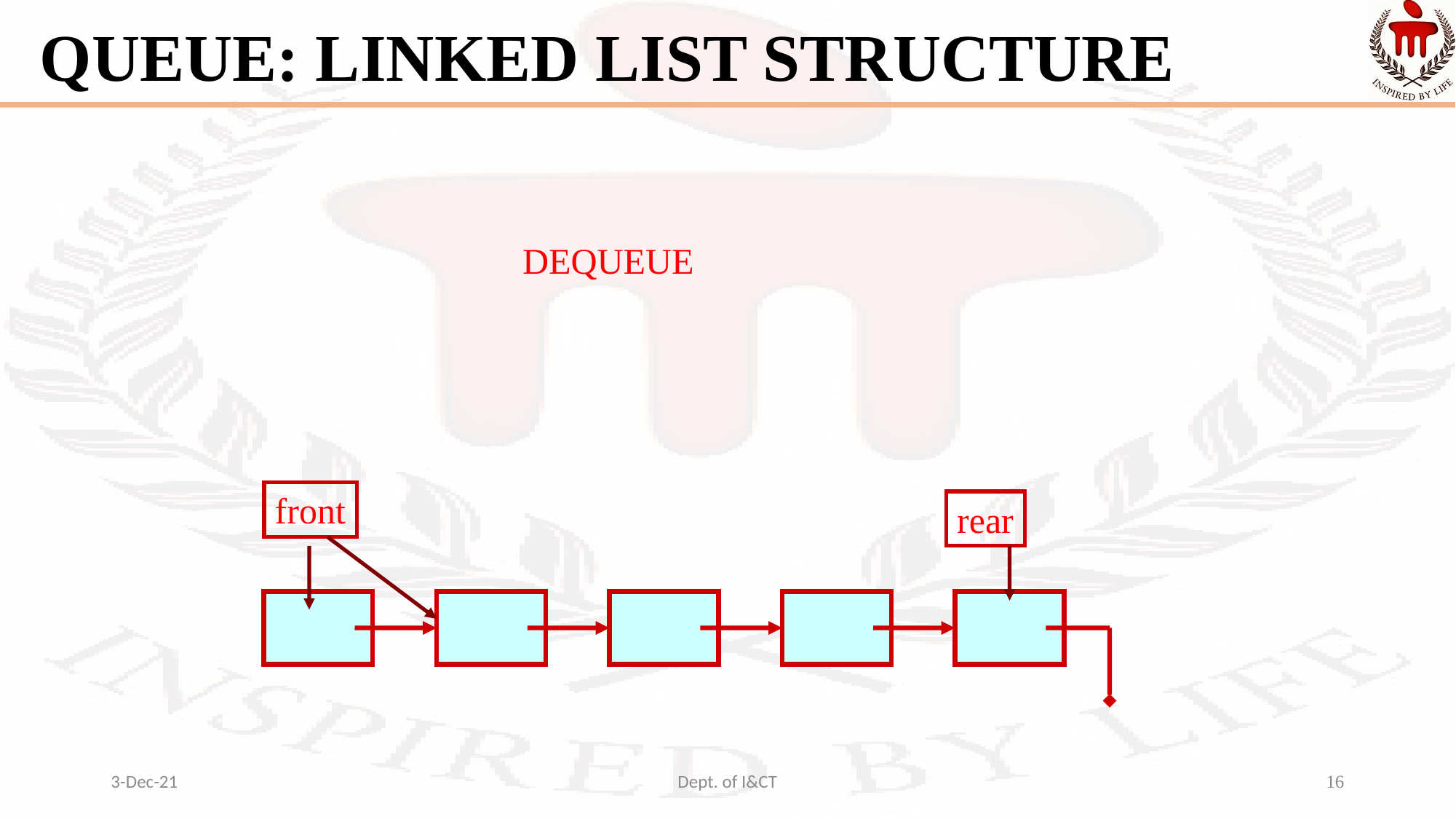

# QUEUE: LINKED LIST STRUCTURE
DEQUEUE
front
rear

3-Dec-21
Dept. of I&CT
16